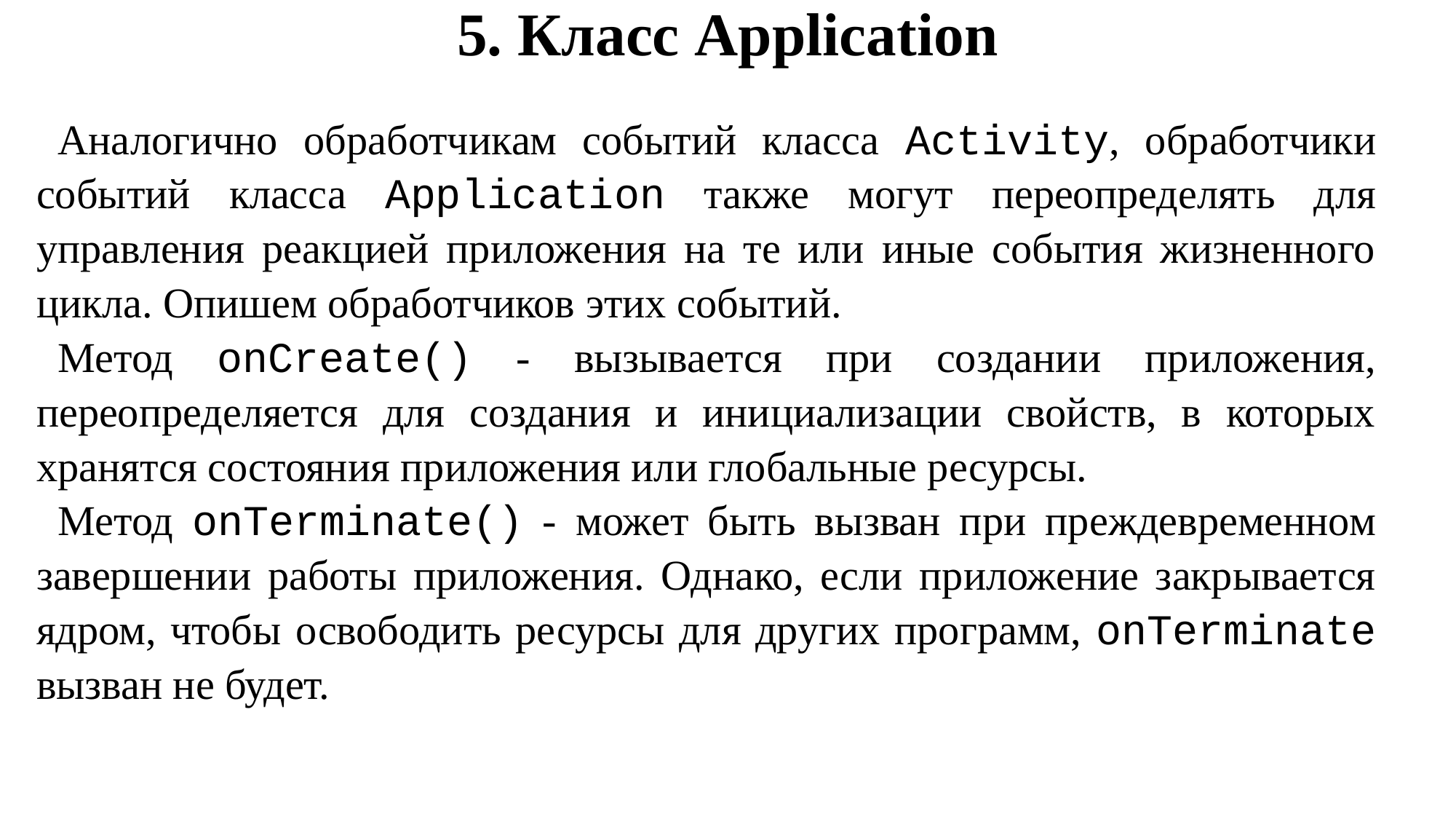

# 5. Класс Application
Аналогично обработчикам событий класса Activity, обработчики событий класса Application также могут переопределять для управления реакцией приложения на те или иные события жизненного цикла. Опишем обработчиков этих событий.
Метод onCreate() - вызывается при создании приложения, переопределяется для создания и инициализации свойств, в которых хранятся состояния приложения или глобальные ресурсы.
Метод onTerminate() - может быть вызван при преждевременном завершении работы приложения. Однако, если приложение закрывается ядром, чтобы освободить ресурсы для других программ, onTerminate вызван не будет.